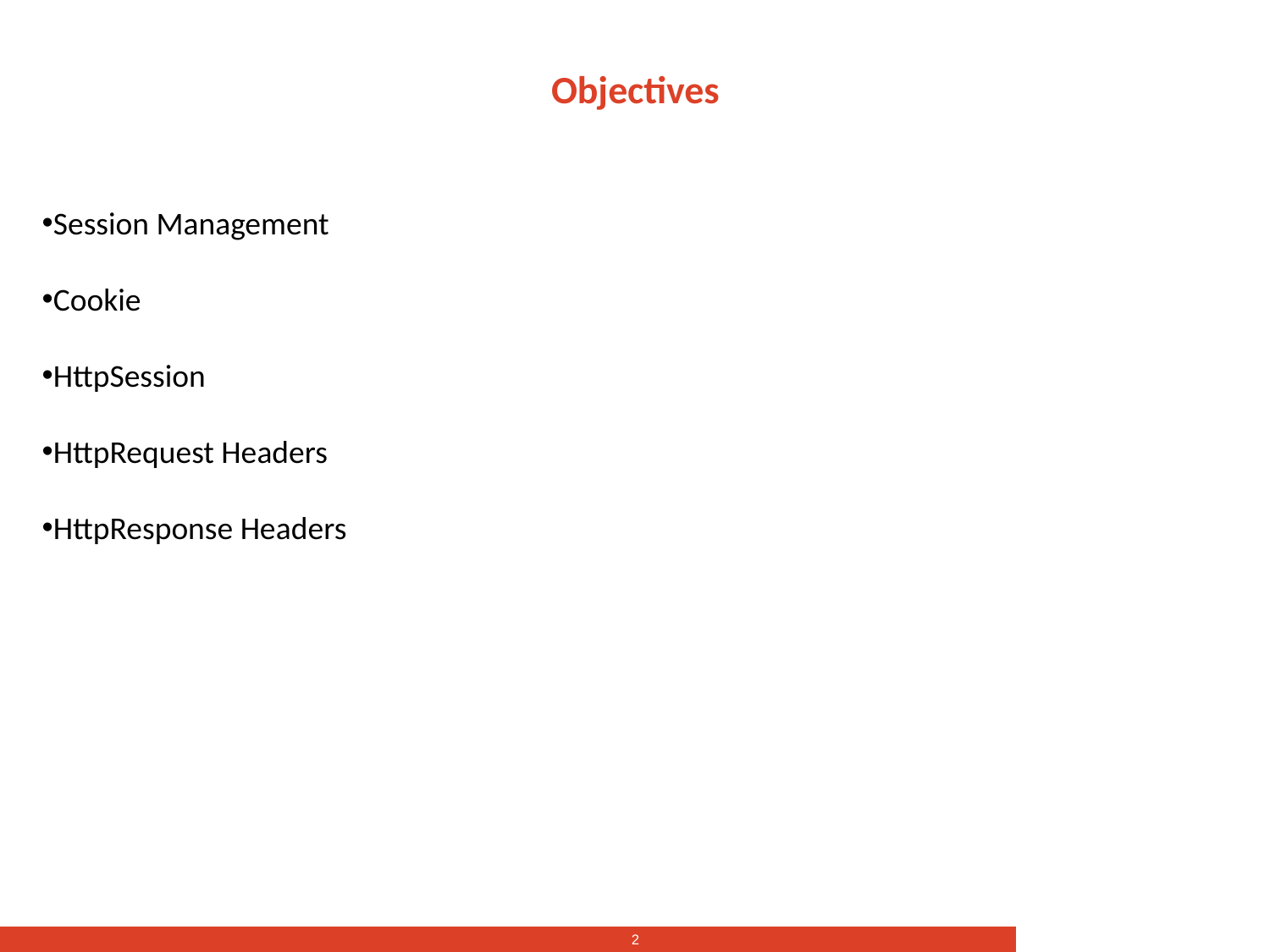

# Objectives
Session Management

Cookie

HttpSession

HttpRequest Headers

HttpResponse Headers